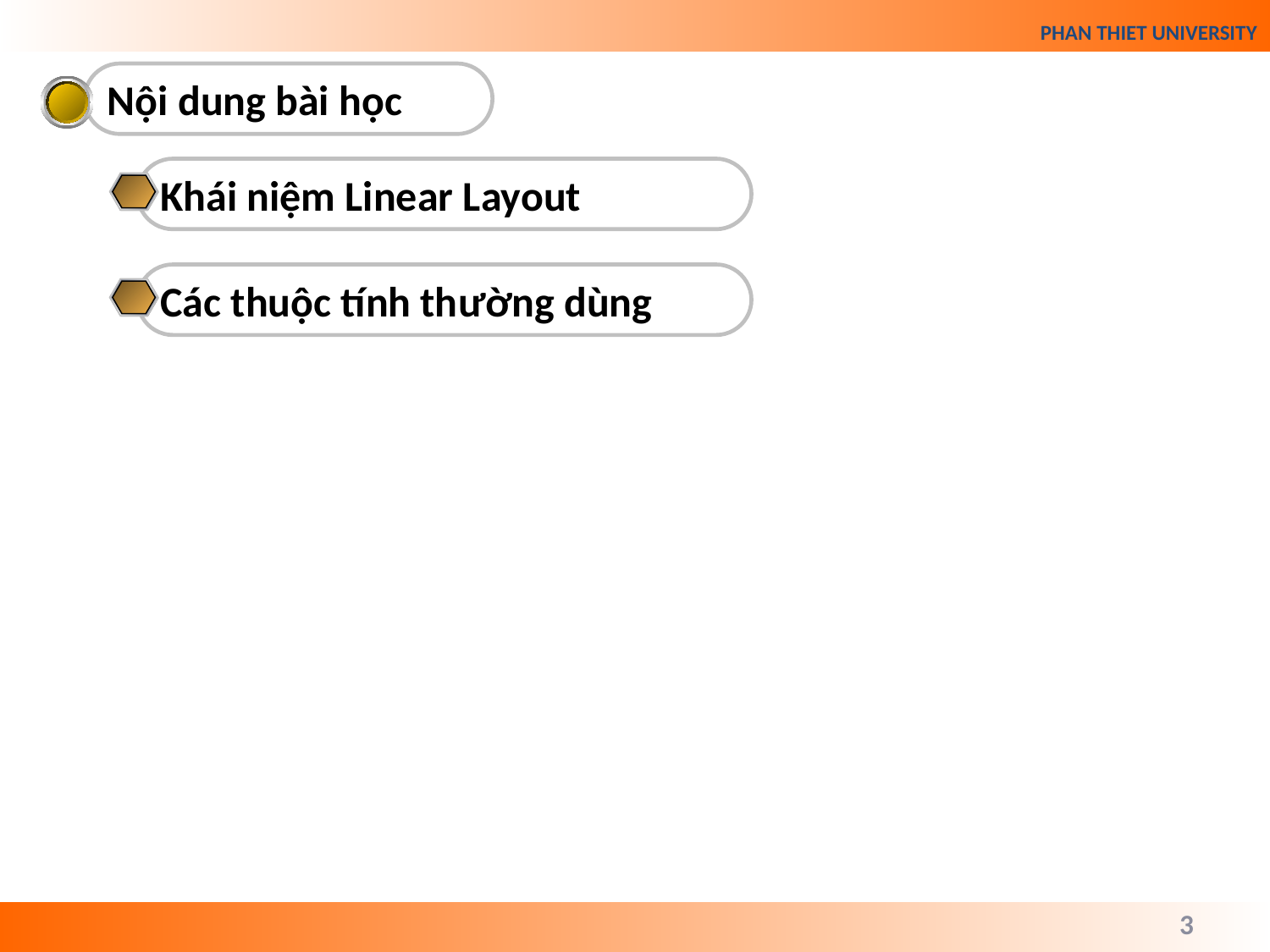

Nội dung bài học

Khái niệm Linear Layout

Các thuộc tính thường dùng

3